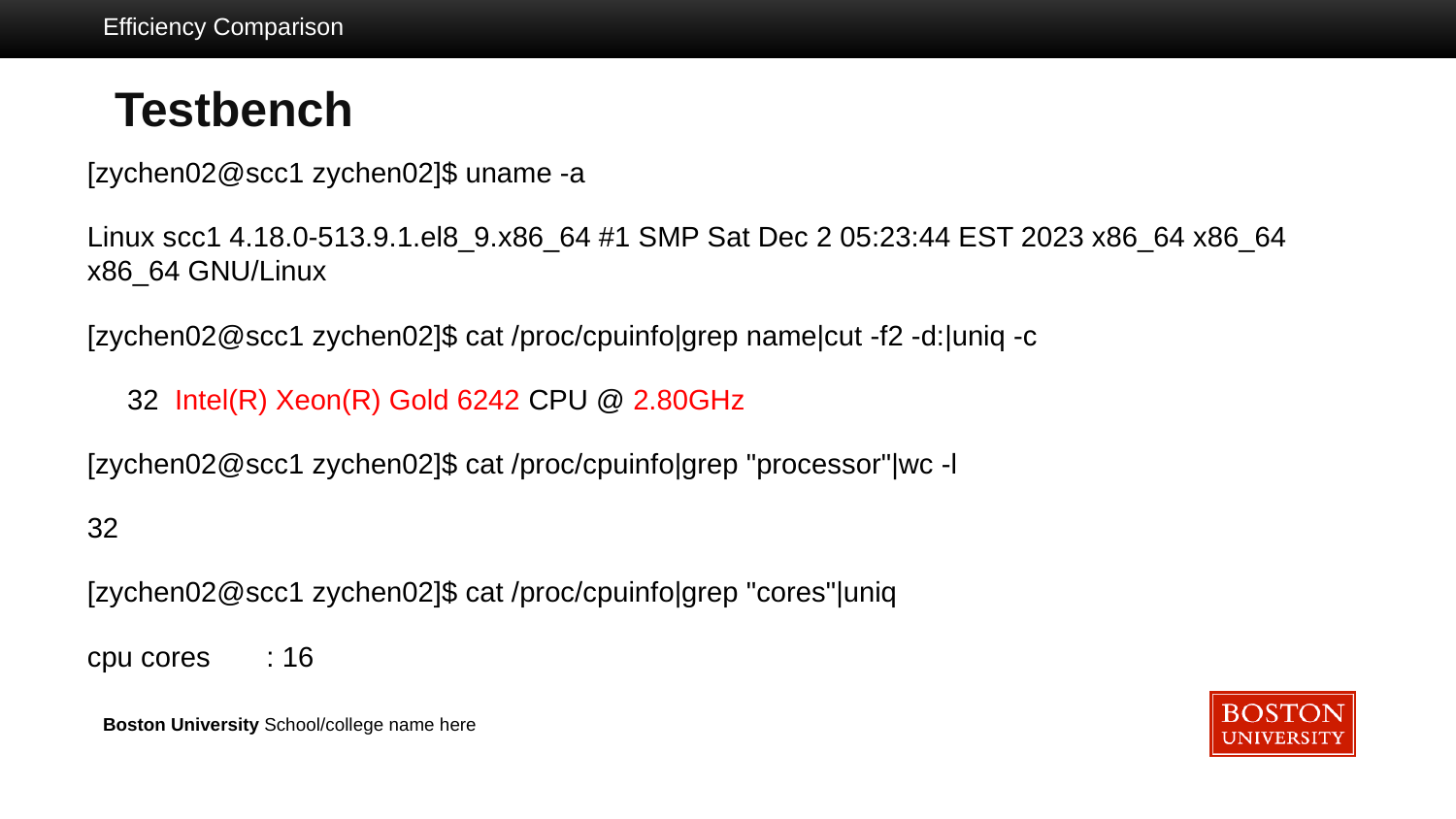

Efficiency Comparison

# Testbench
[zychen02@scc1 zychen02]$ uname -a
Linux scc1 4.18.0-513.9.1.el8_9.x86_64 #1 SMP Sat Dec 2 05:23:44 EST 2023 x86_64 x86_64 x86_64 GNU/Linux
[zychen02@scc1 zychen02]$ cat /proc/cpuinfo|grep name|cut -f2 -d:|uniq -c
     32  Intel(R) Xeon(R) Gold 6242 CPU @ 2.80GHz
[zychen02@scc1 zychen02]$ cat /proc/cpuinfo|grep "processor"|wc -l
32
[zychen02@scc1 zychen02]$ cat /proc/cpuinfo|grep "cores"|uniq
cpu cores       : 16